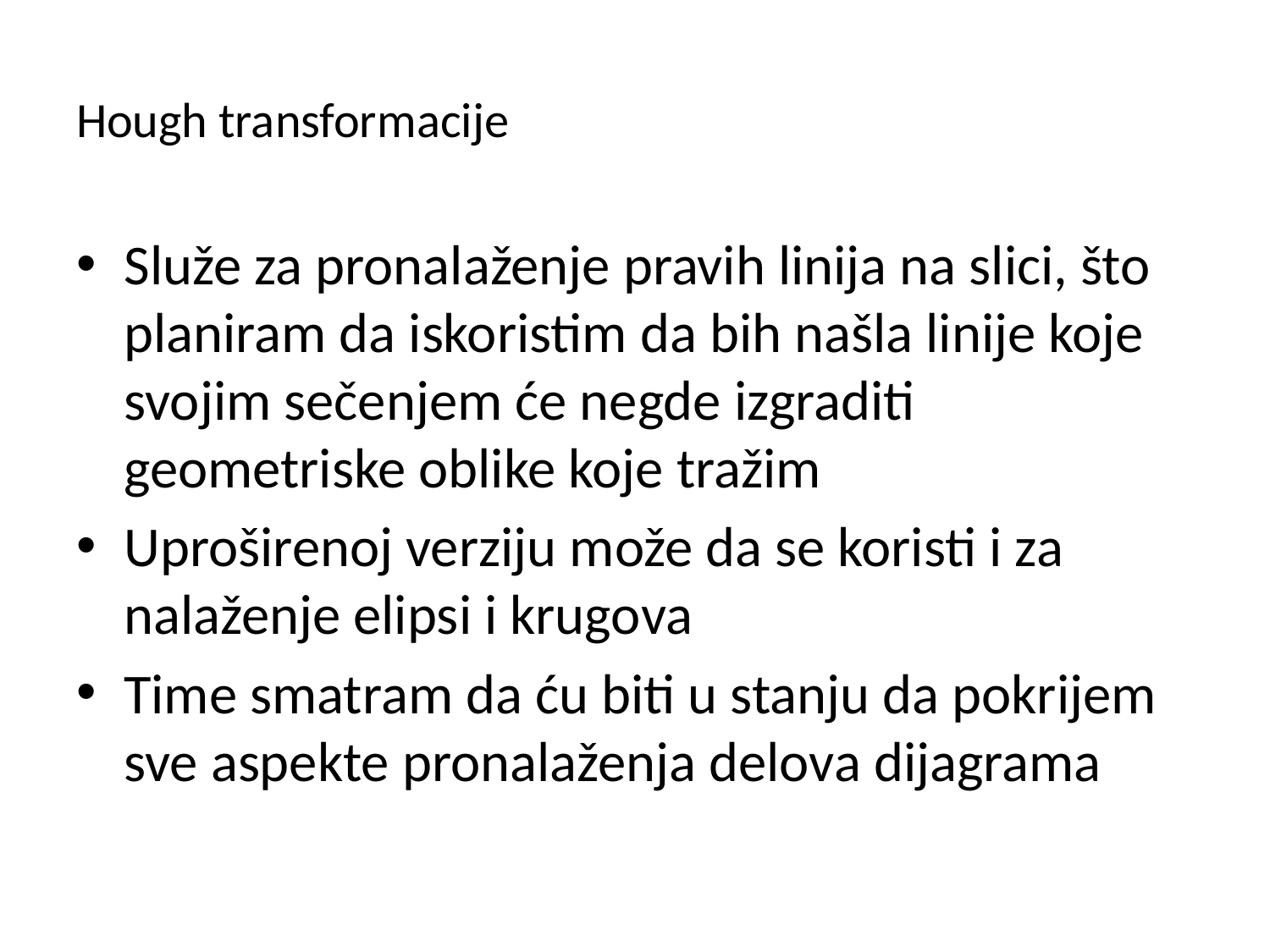

# Hough transformacije
Služe za pronalaženje pravih linija na slici, što planiram da iskoristim da bih našla linije koje svojim sečenjem će negde izgraditi geometriske oblike koje tražim
Uproširenoj verziju može da se koristi i za nalaženje elipsi i krugova
Time smatram da ću biti u stanju da pokrijem sve aspekte pronalaženja delova dijagrama